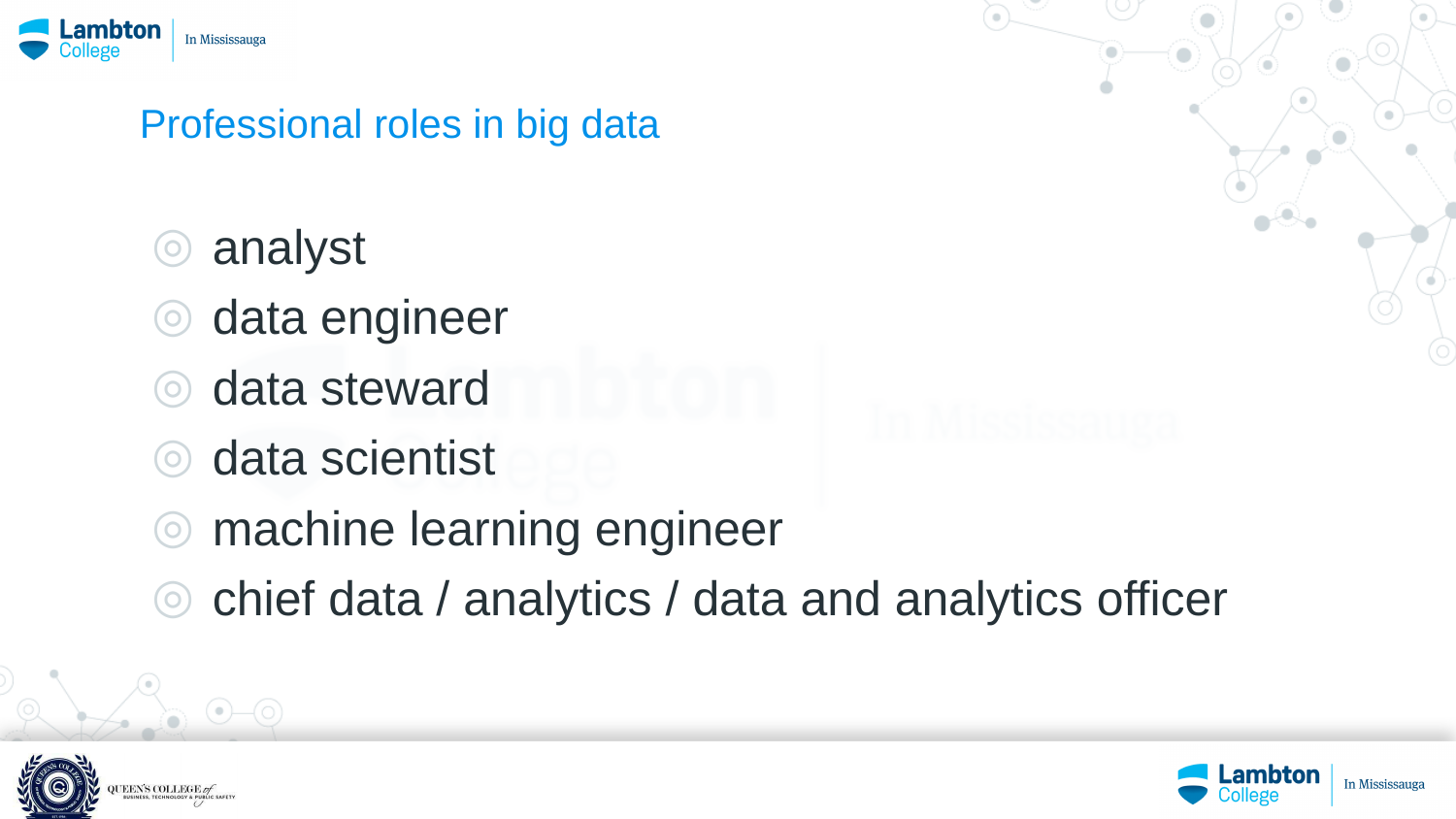

# Professional roles in big data
analyst
data engineer
data steward
data scientist
machine learning engineer
chief data / analytics / data and analytics officer